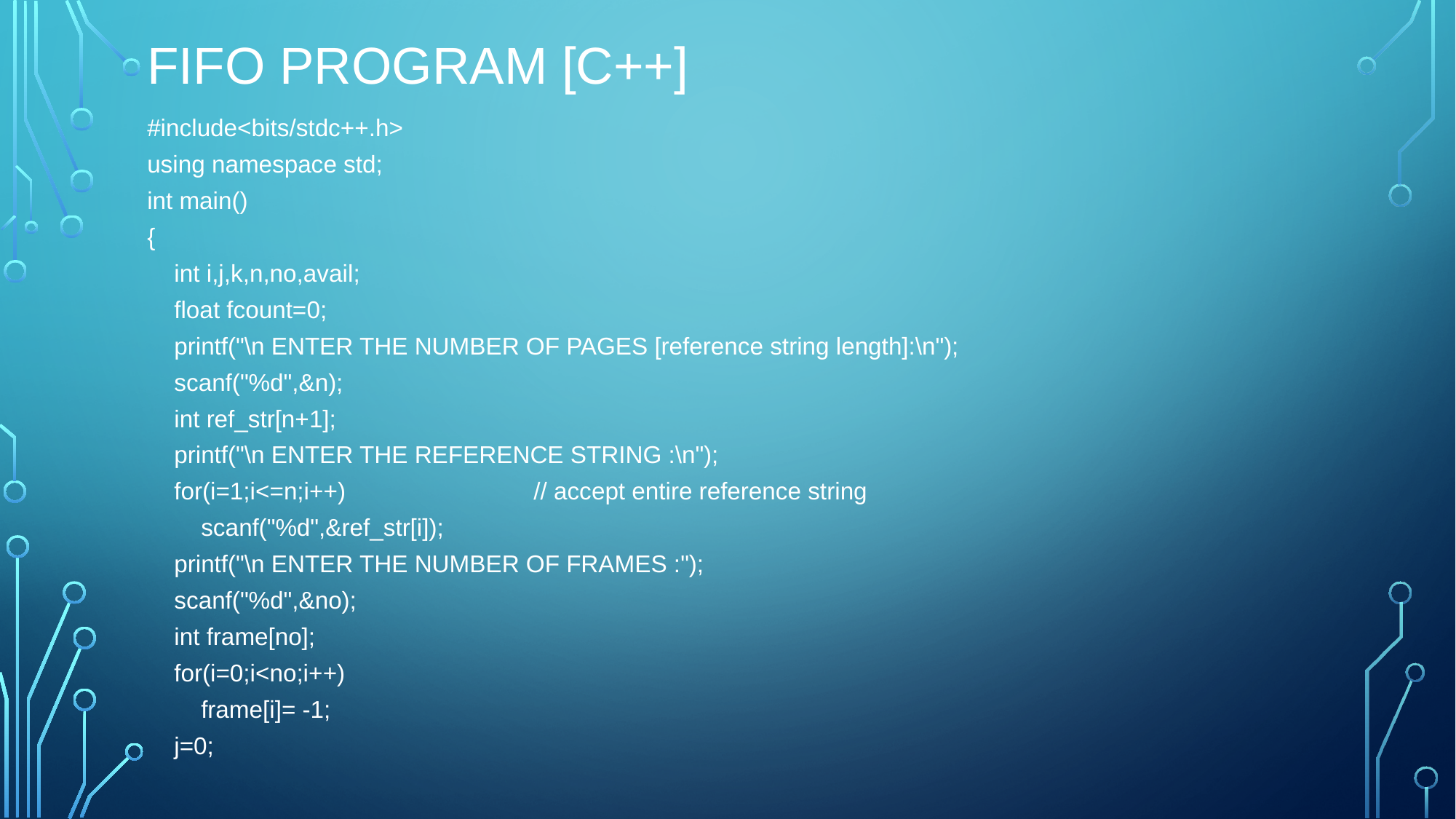

# FIFO program [c++]
#include<bits/stdc++.h>
using namespace std;
int main()
{
    int i,j,k,n,no,avail;
    float fcount=0;
    printf("\n ENTER THE NUMBER OF PAGES [reference string length]:\n");
    scanf("%d",&n);
    int ref_str[n+1];
    printf("\n ENTER THE REFERENCE STRING :\n");
    for(i=1;i<=n;i++)                            // accept entire reference string
        scanf("%d",&ref_str[i]);
    printf("\n ENTER THE NUMBER OF FRAMES :");
    scanf("%d",&no);
    int frame[no];
    for(i=0;i<no;i++)
        frame[i]= -1;
    j=0;